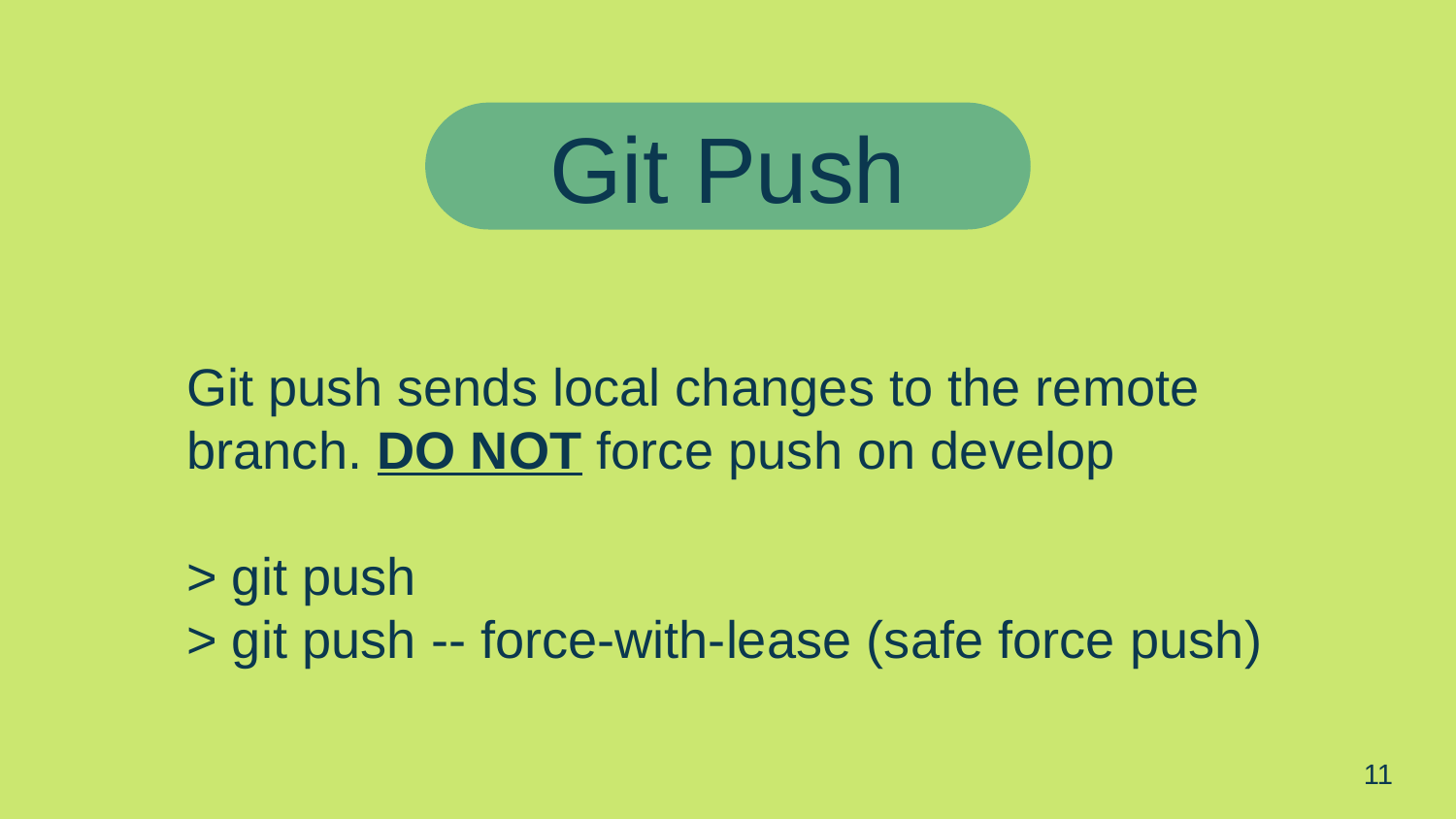

Git Push
# Git push sends local changes to the remote branch. DO NOT force push on develop

> git push
> git push -- force-with-lease (safe force push)
11